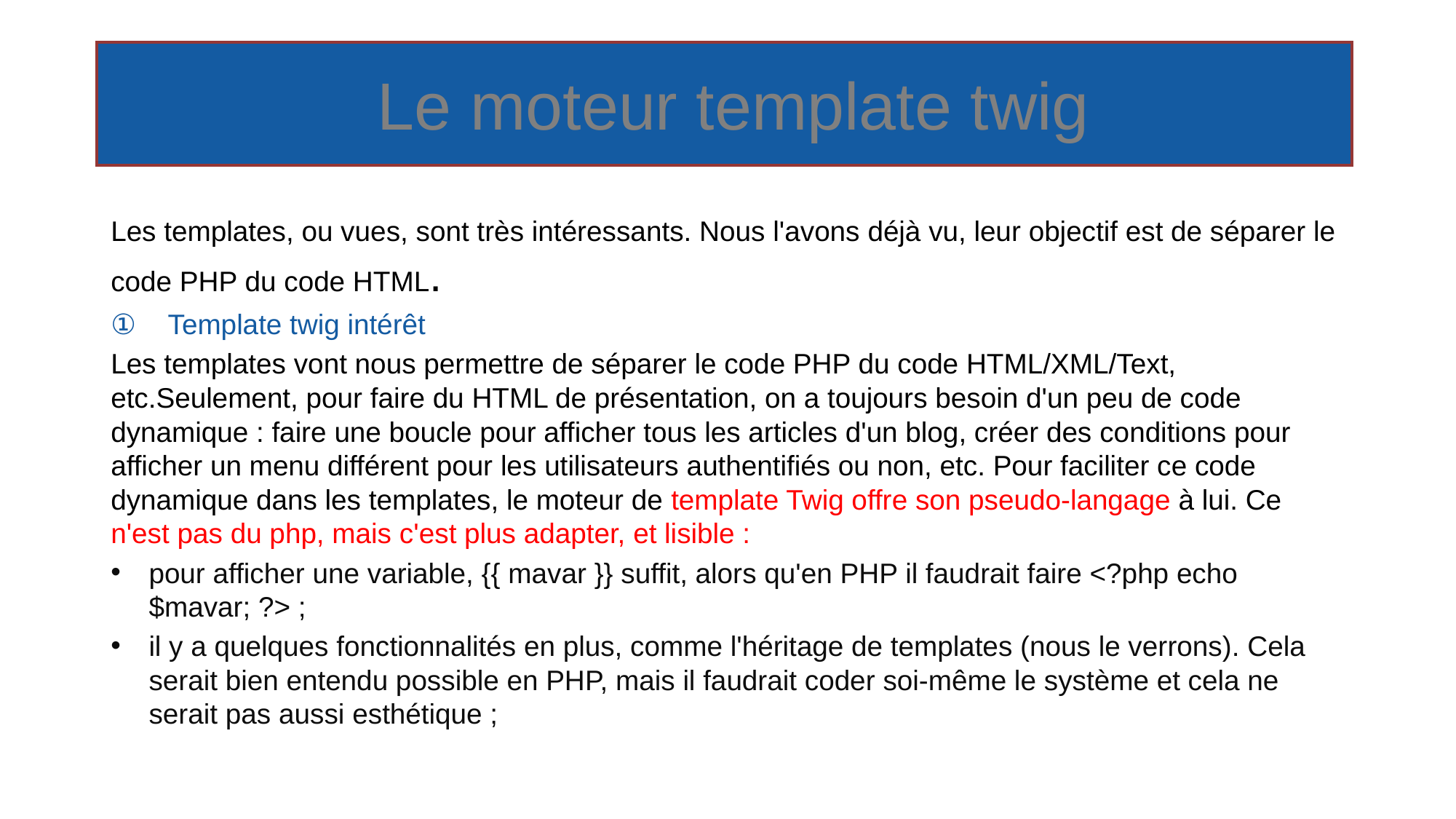

# Le moteur template twig
Les templates, ou vues, sont très intéressants. Nous l'avons déjà vu, leur objectif est de séparer le code PHP du code HTML.
Template twig intérêt
Les templates vont nous permettre de séparer le code PHP du code HTML/XML/Text, etc.Seulement, pour faire du HTML de présentation, on a toujours besoin d'un peu de code dynamique : faire une boucle pour afficher tous les articles d'un blog, créer des conditions pour afficher un menu différent pour les utilisateurs authentifiés ou non, etc. Pour faciliter ce code dynamique dans les templates, le moteur de template Twig offre son pseudo-langage à lui. Ce n'est pas du php, mais c'est plus adapter, et lisible :
pour afficher une variable, {{ mavar }} suffit, alors qu'en PHP il faudrait faire <?php echo $mavar; ?> ;
il y a quelques fonctionnalités en plus, comme l'héritage de templates (nous le verrons). Cela serait bien entendu possible en PHP, mais il faudrait coder soi-même le système et cela ne serait pas aussi esthétique ;